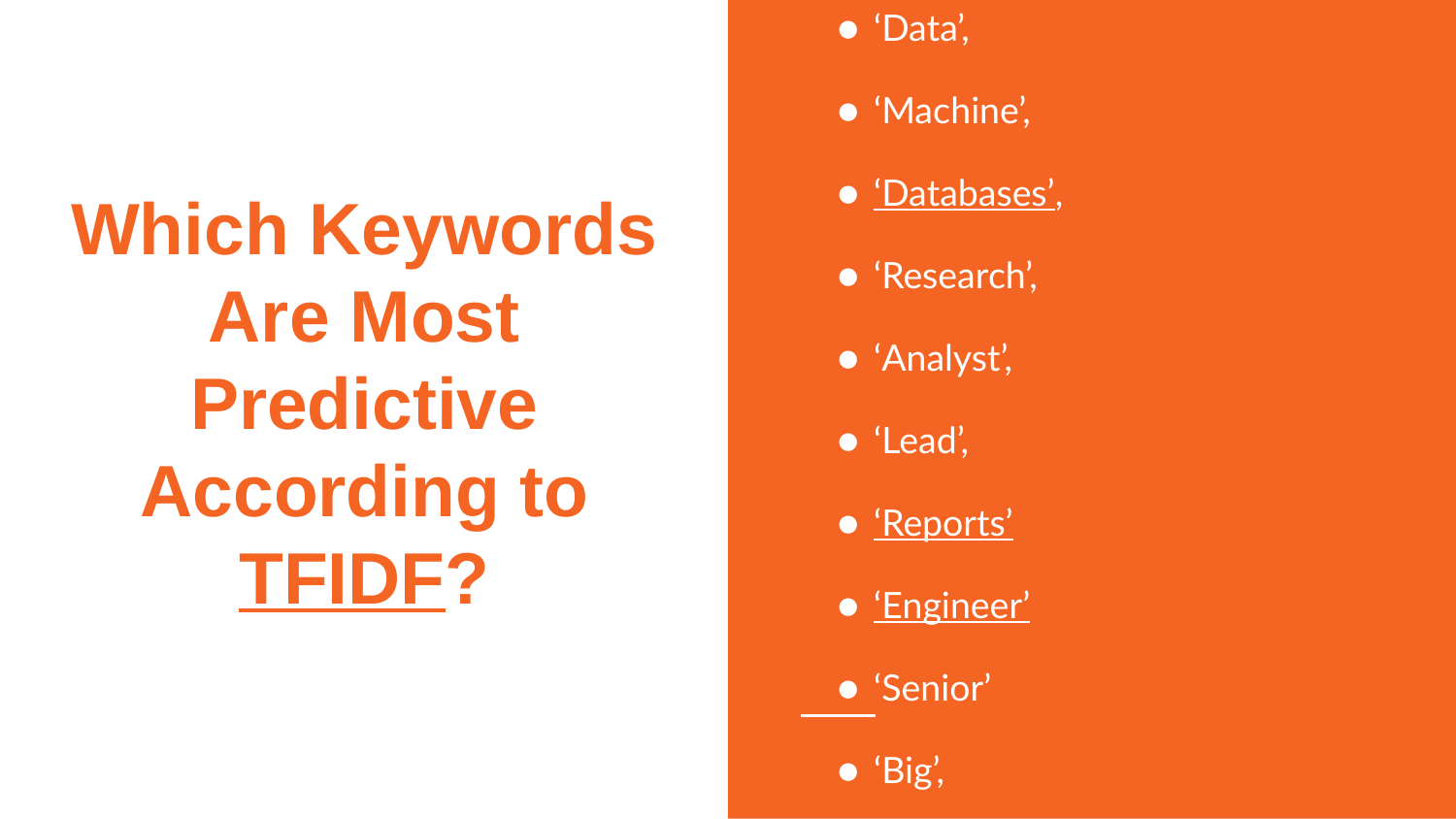

# Which Keywords Are Most Predictive According to TFIDF?
’Scientist’,
‘Data’,
‘Machine’,
‘Databases’,
‘Research’,
‘Analyst’,
‘Lead’,
‘Reports’
‘Engineer’
‘Senior’
‘Big’,
‘Risk’